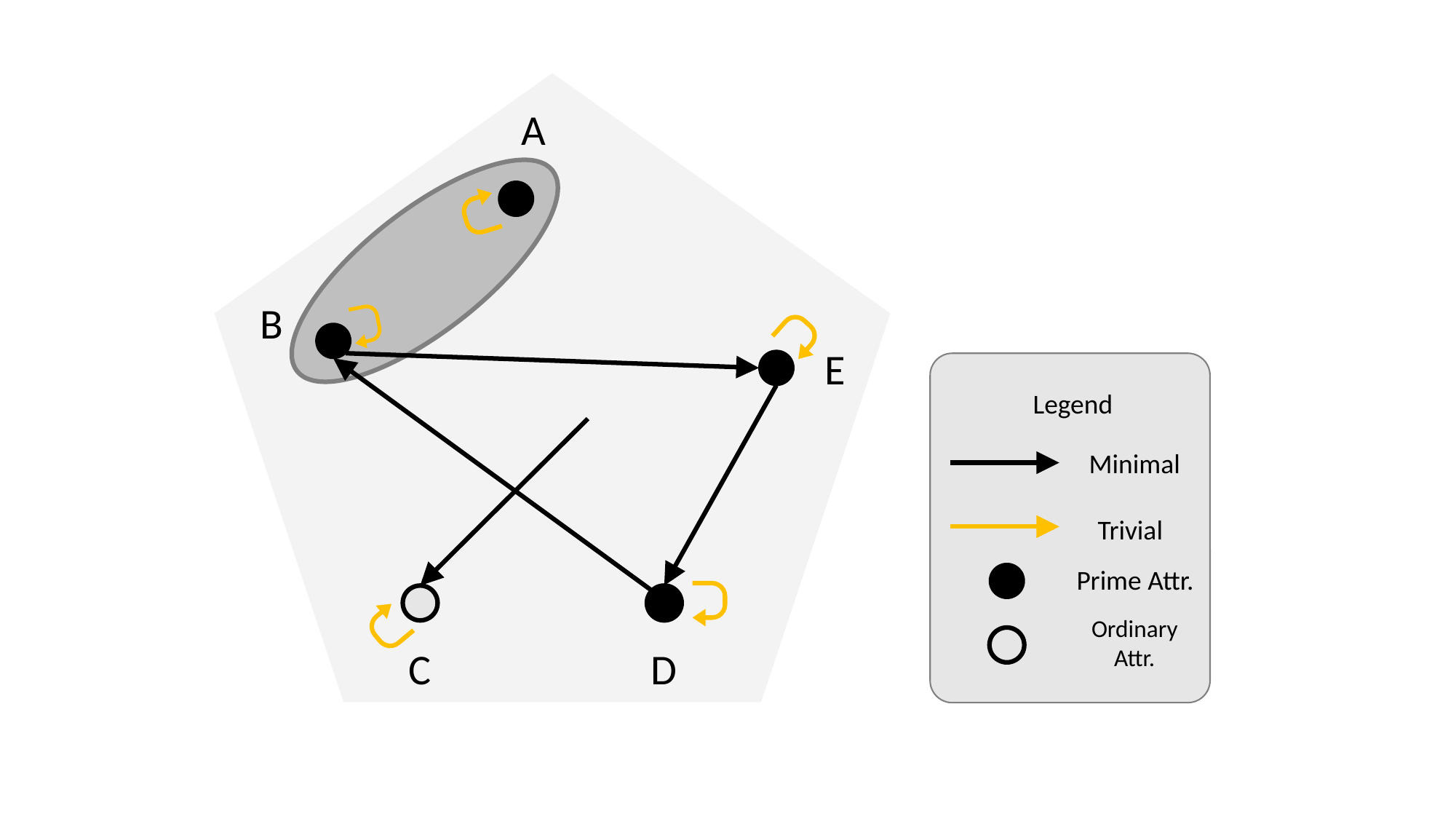

A

B

E

Legend
Minimal
Trivial
Prime Attr.

Ordinary Attr.

C
D